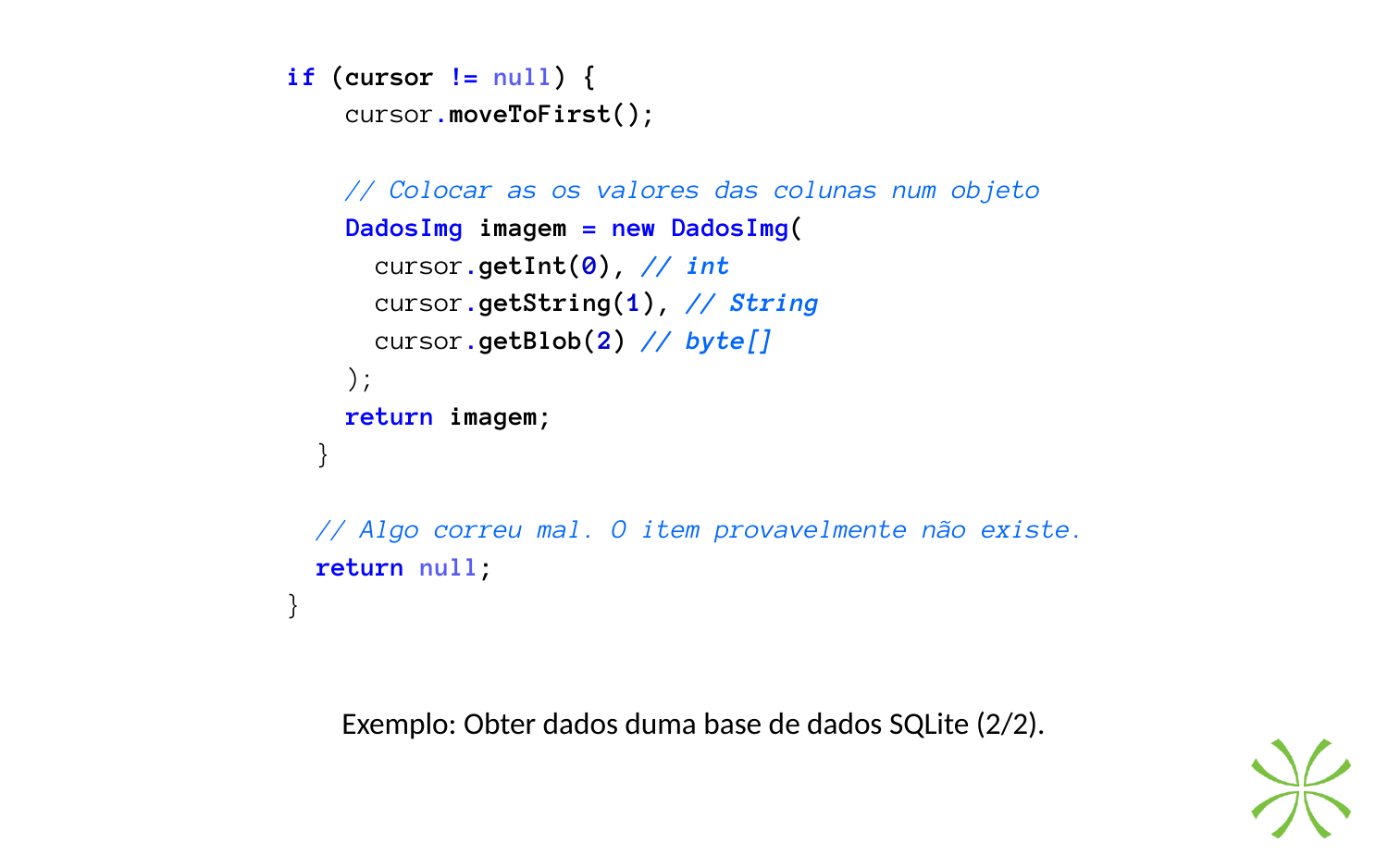

if (cursor != null) {
    cursor.moveToFirst();

    // Colocar as os valores das colunas num objeto
    DadosImg imagem = new DadosImg(
      cursor.getInt(0), // int
      cursor.getString(1), // String
      cursor.getBlob(2) // byte[]
    );
    return imagem;
  }

  // Algo correu mal. O item provavelmente não existe.
  return null;
}

Exemplo: Obter dados duma base de dados SQLite (2/2).